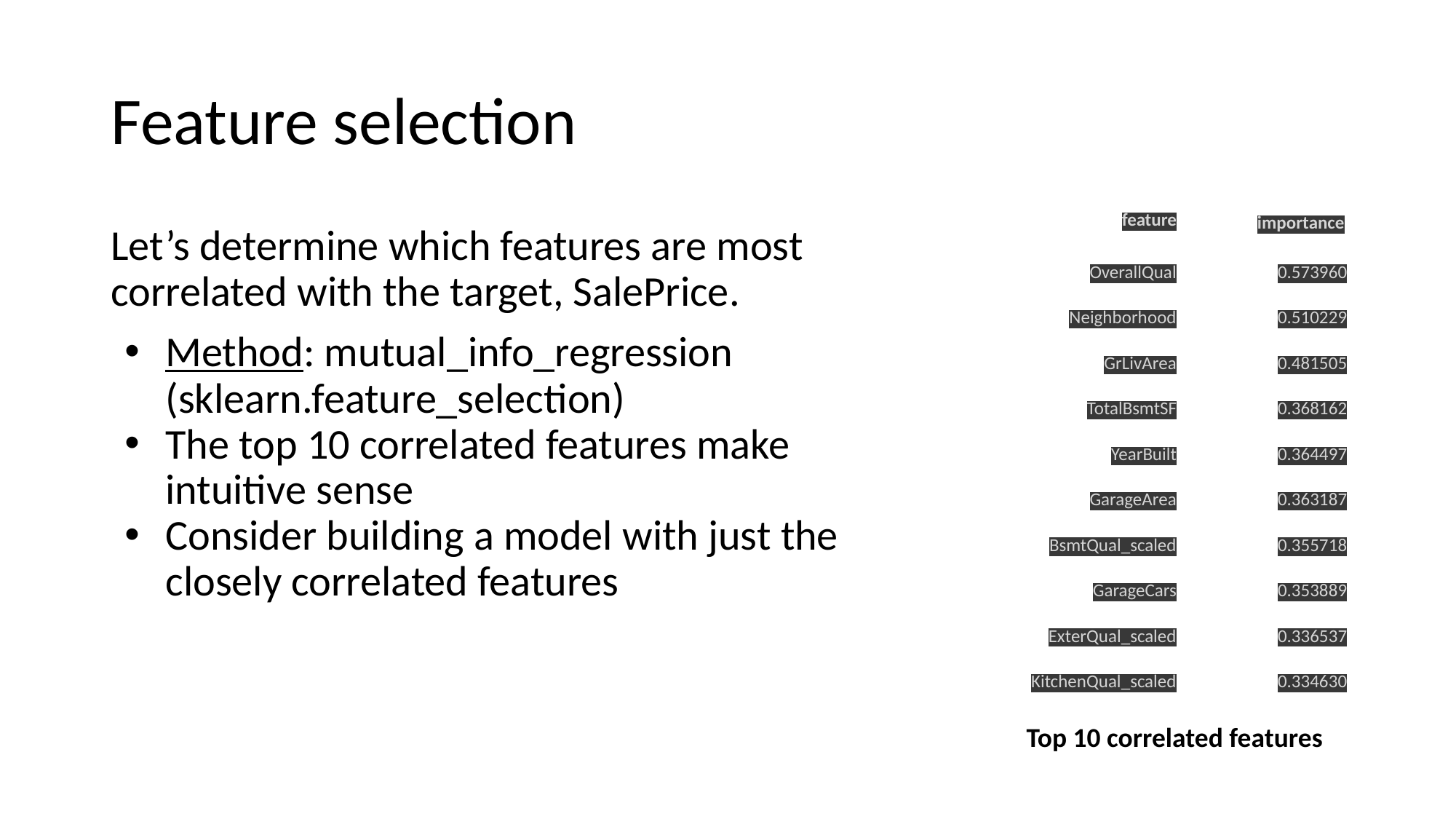

# Feature selection
| feature | importance |
| --- | --- |
| OverallQual | 0.573960 |
| Neighborhood | 0.510229 |
| GrLivArea | 0.481505 |
| TotalBsmtSF | 0.368162 |
| YearBuilt | 0.364497 |
| GarageArea | 0.363187 |
| BsmtQual\_scaled | 0.355718 |
| GarageCars | 0.353889 |
| ExterQual\_scaled | 0.336537 |
| KitchenQual\_scaled | 0.334630 |
Let’s determine which features are most correlated with the target, SalePrice.
Method: mutual_info_regression (sklearn.feature_selection)
The top 10 correlated features make intuitive sense
Consider building a model with just the closely correlated features
Top 10 correlated features